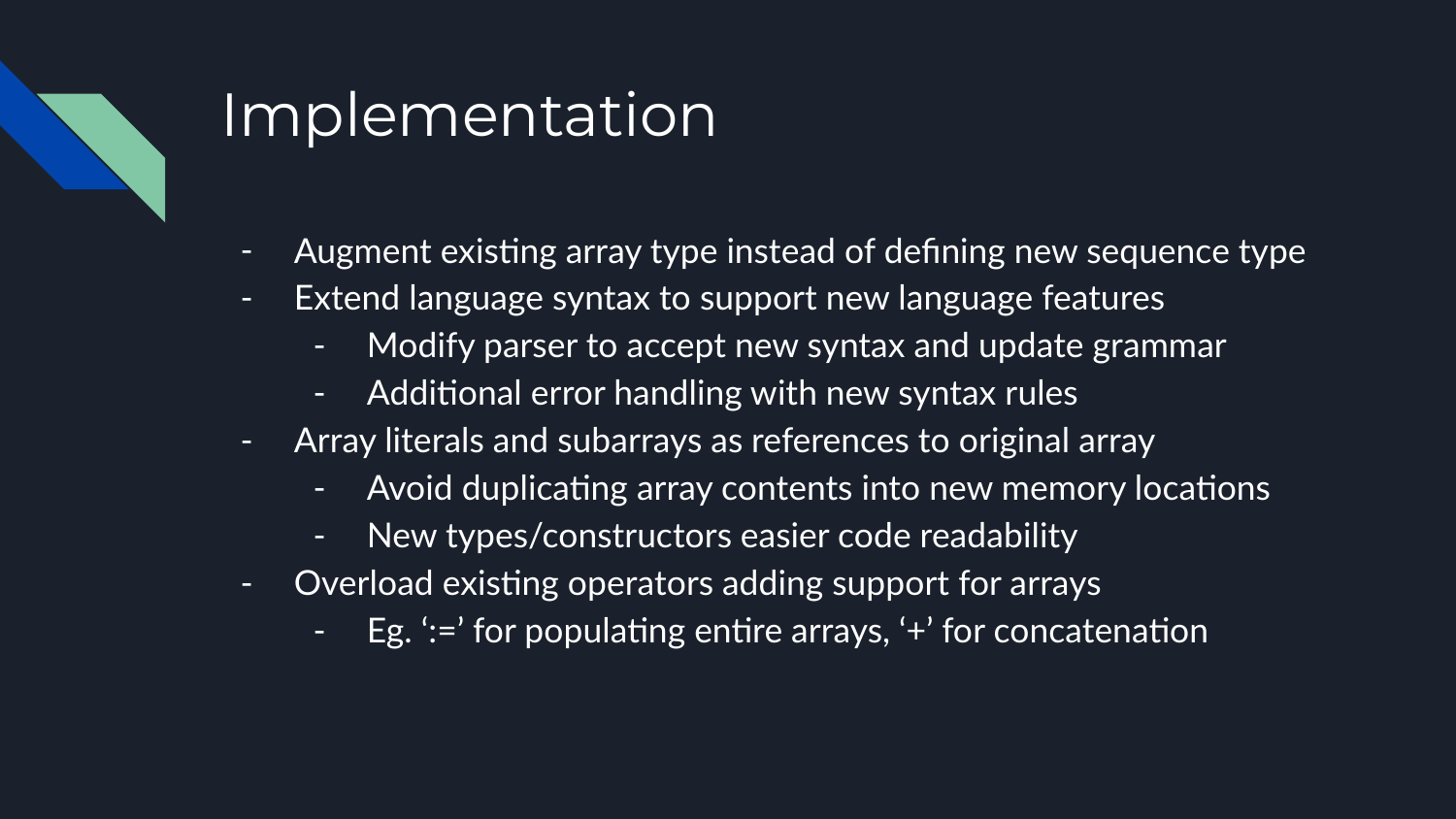

# Implementation
Augment existing array type instead of defining new sequence type
Extend language syntax to support new language features
Modify parser to accept new syntax and update grammar
Additional error handling with new syntax rules
Array literals and subarrays as references to original array
Avoid duplicating array contents into new memory locations
New types/constructors easier code readability
Overload existing operators adding support for arrays
Eg. ‘:=’ for populating entire arrays, ‘+’ for concatenation